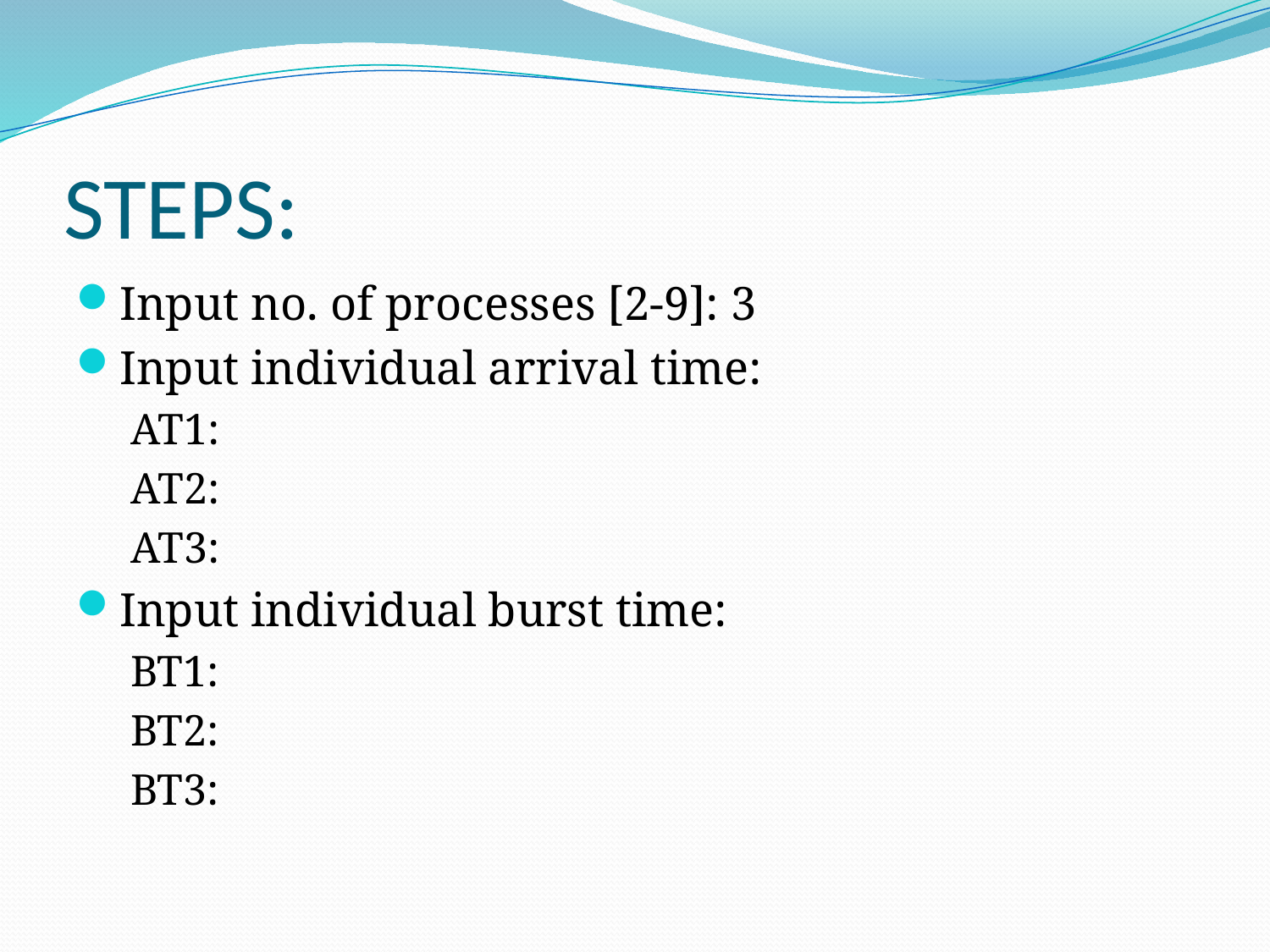

# STEPS:
Input no. of processes [2-9]: 3
Input individual arrival time:
AT1:
AT2:
AT3:
Input individual burst time:
BT1:
BT2:
BT3: